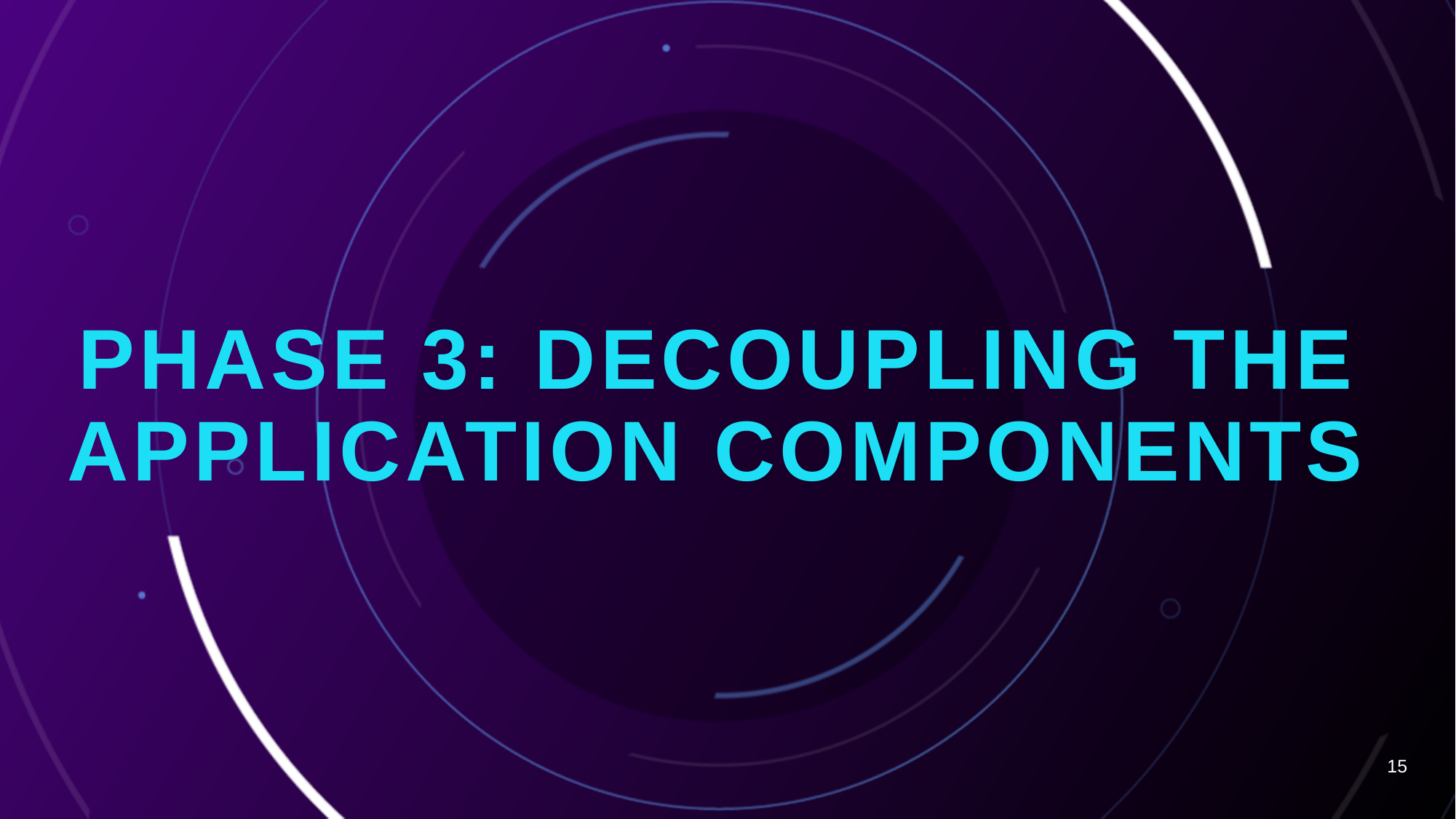

# Phase 3: Decoupling the application components
15